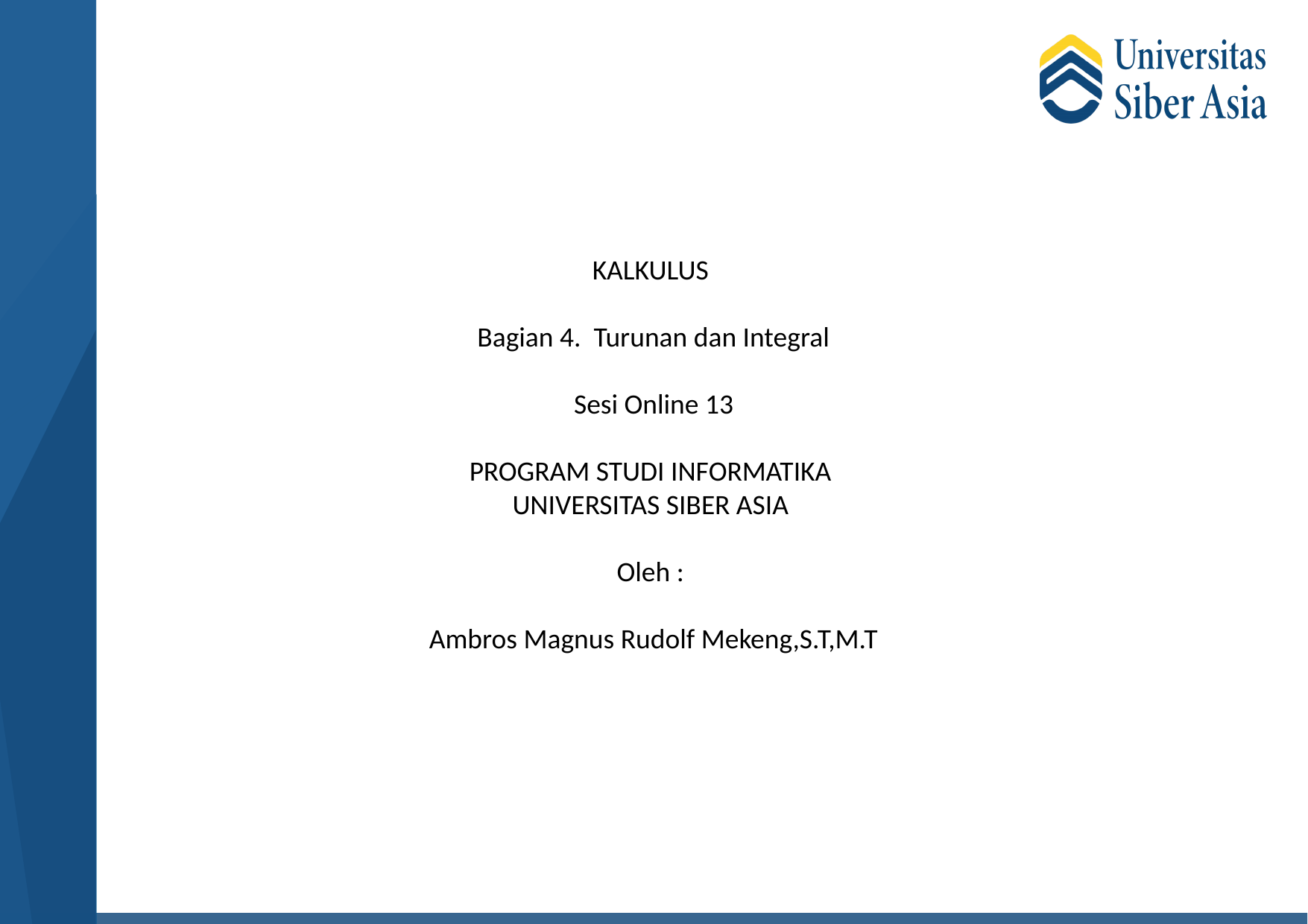

KALKULUS
Bagian 4.  Turunan dan Integral
Sesi Online 13
PROGRAM STUDI INFORMATIKA
UNIVERSITAS SIBER ASIA
Oleh :
Ambros Magnus Rudolf Mekeng,S.T,M.T